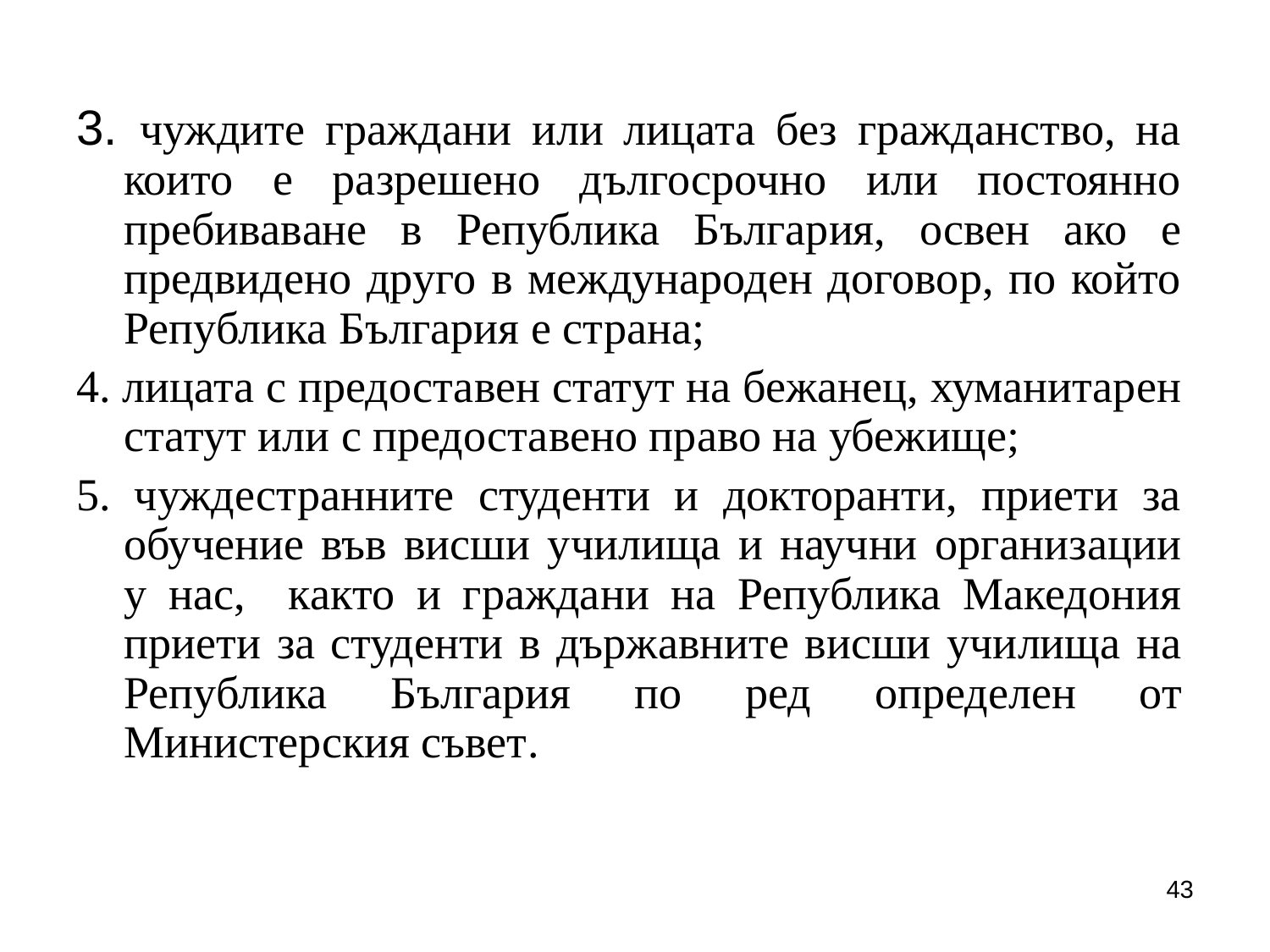

3. чуждите граждани или лицата без гражданство, на които е разрешено дългосрочно или постоянно пребиваване в Република България, освен ако е предвидено друго в международен договор, по който Република България е страна;
4. лицата с предоставен статут на бежанец, хуманитарен статут или с предоставено право на убежище;
5. чуждестранните студенти и докторанти, приети за обучение във висши училища и научни организации у нас,  както и граждани на Република Македония приети за студенти в държавните висши училища на Република България по ред определен от Министерския съвет.
43